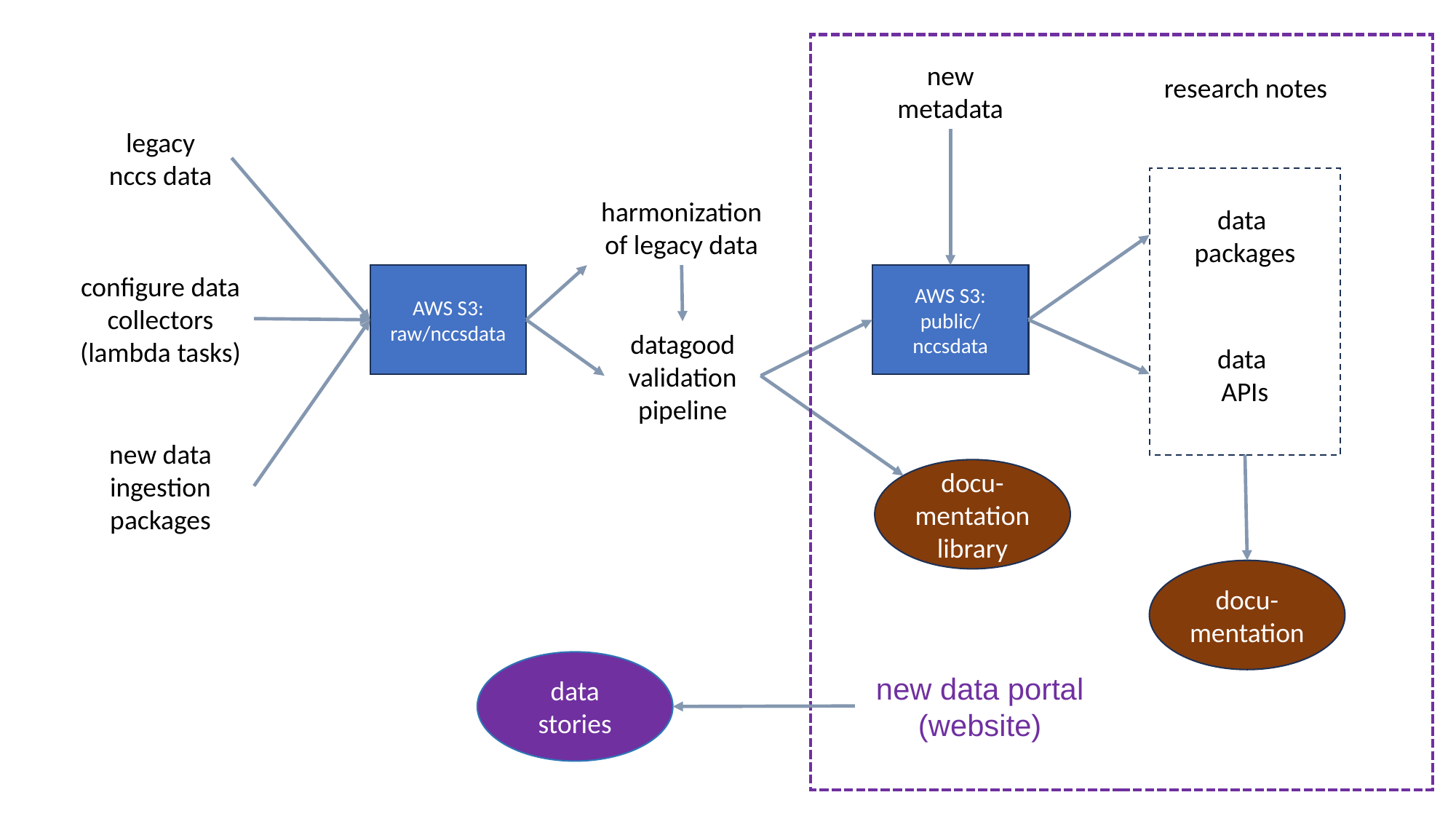

new
metadata
research notes
legacy nccs data

harmonization
of legacy data
data
packages
configure data collectors (lambda tasks)
AWS S3:
raw/nccsdata
AWS S3:
public/
nccsdata
datagood validation pipeline
data
APIs
new data ingestion packages
docu-mentation
library
docu-mentation
data
stories
new data portal
(website)